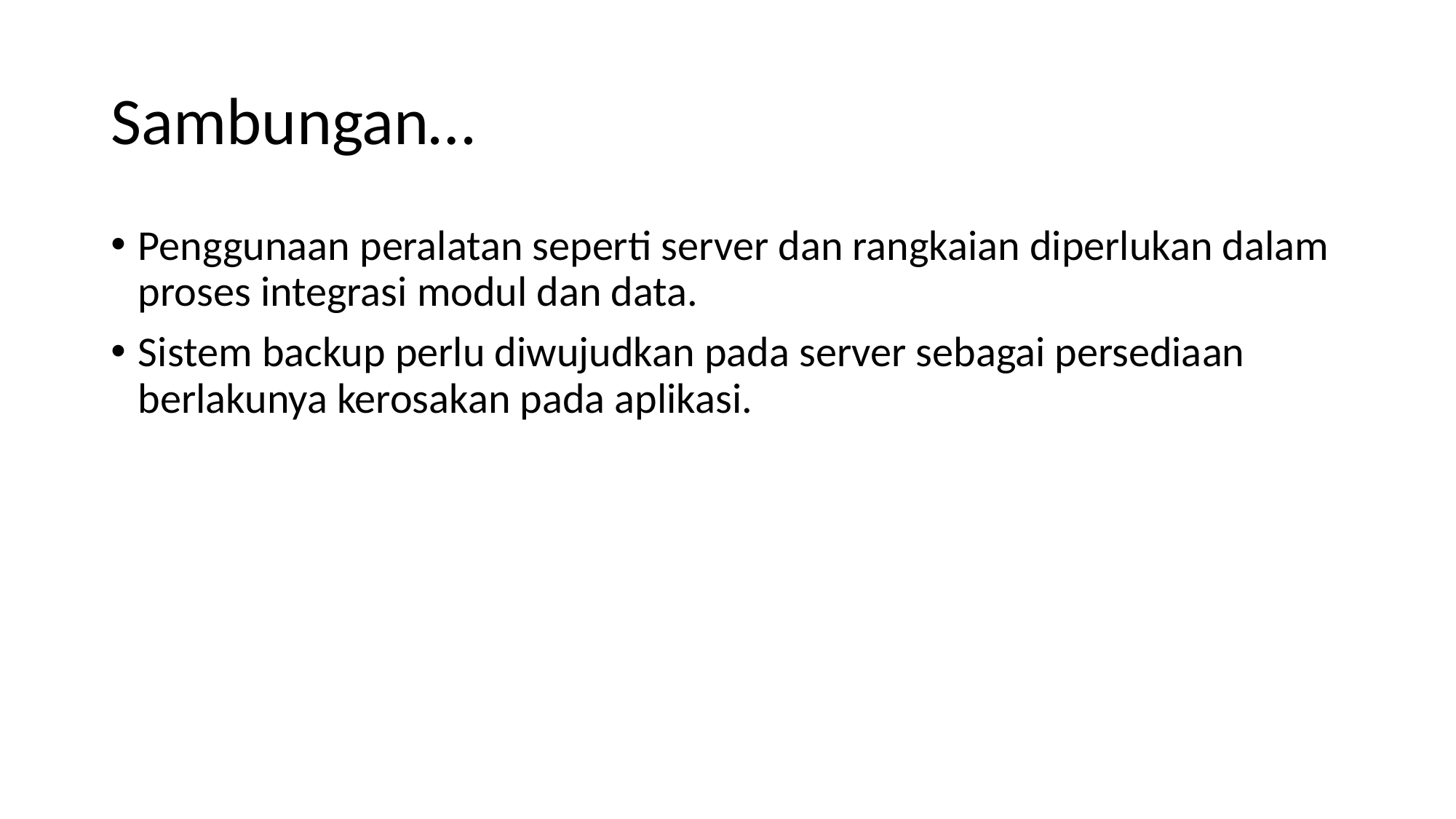

# Sambungan…
Penggunaan peralatan seperti server dan rangkaian diperlukan dalam proses integrasi modul dan data.
Sistem backup perlu diwujudkan pada server sebagai persediaan berlakunya kerosakan pada aplikasi.